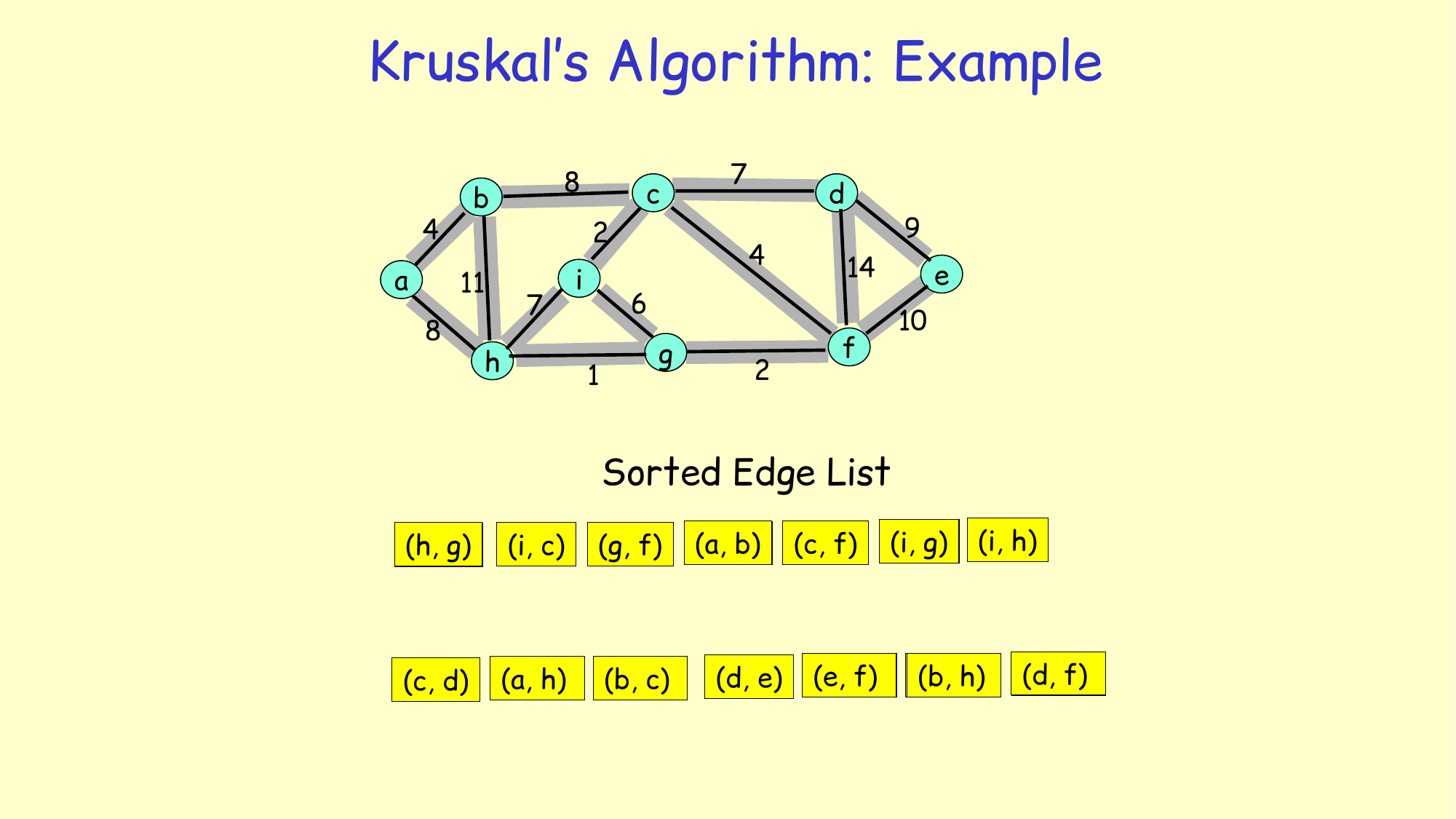

# Kruskal’s Algorithm: Example
7
8
c
d
b

9

4

2

4
14
e
i
11
a
6

7

10
8
f
g
h
2

1

Sorted Edge List
(i, h)
(i, h)
(i, g)
(i, g)
(a, b)
(c, f)
(a, b)
(c, f)
(i, c)
(g, f)
(h, g)
(i, c)
(g, f)
(h, g)
(d, f)
(d, f)
(e, f)
(b, h)
(e, f)
(b, h)
(d, e)
(d, e)
(a, h)
(b, c)
(a, h)
(b, c)
(c, d)
(c, d)